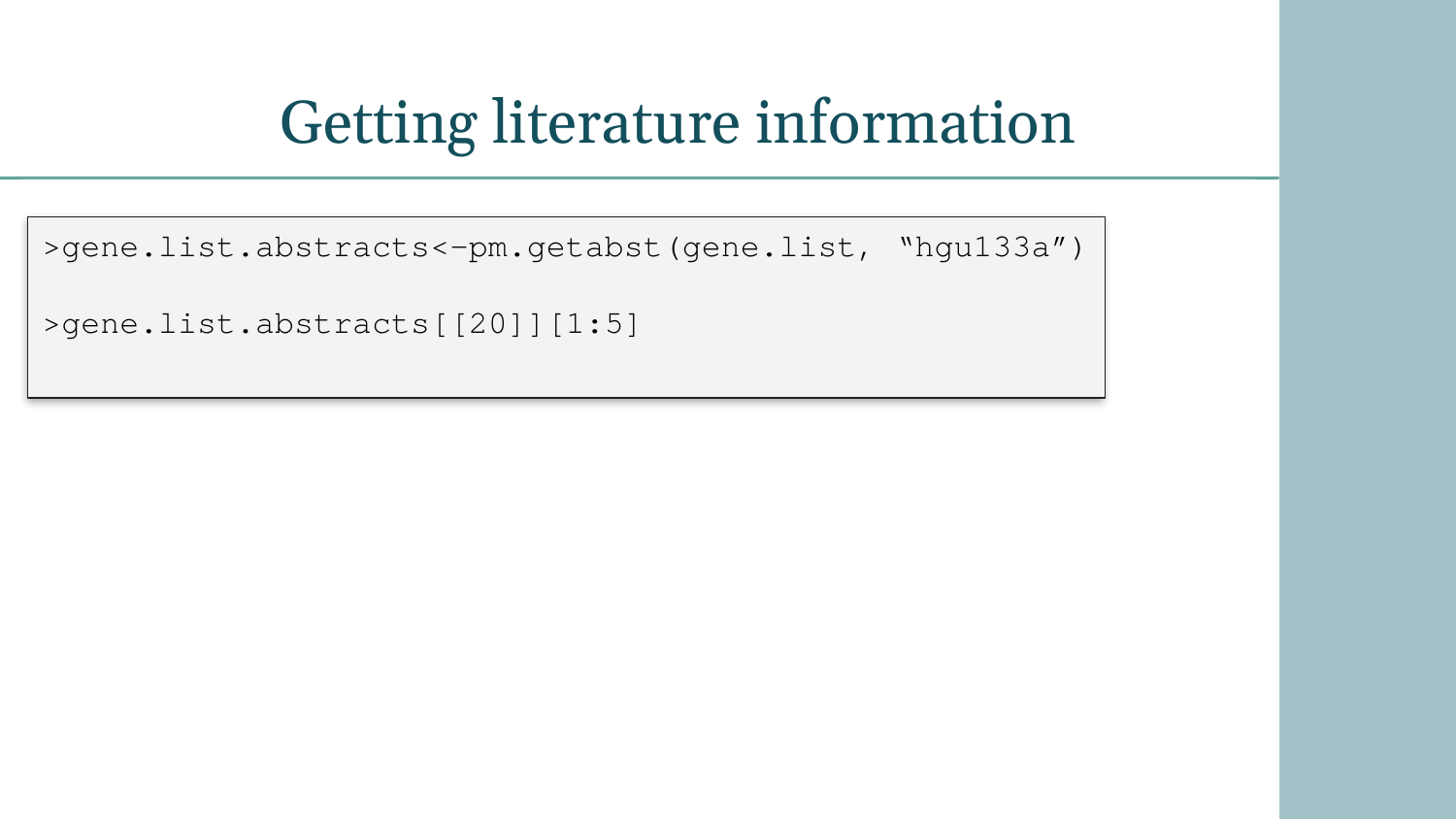

# Getting literature information
>gene.list.abstracts<-pm.getabst(gene.list, “hgu133a”)

>gene.list.abstracts[[20]][1:5]